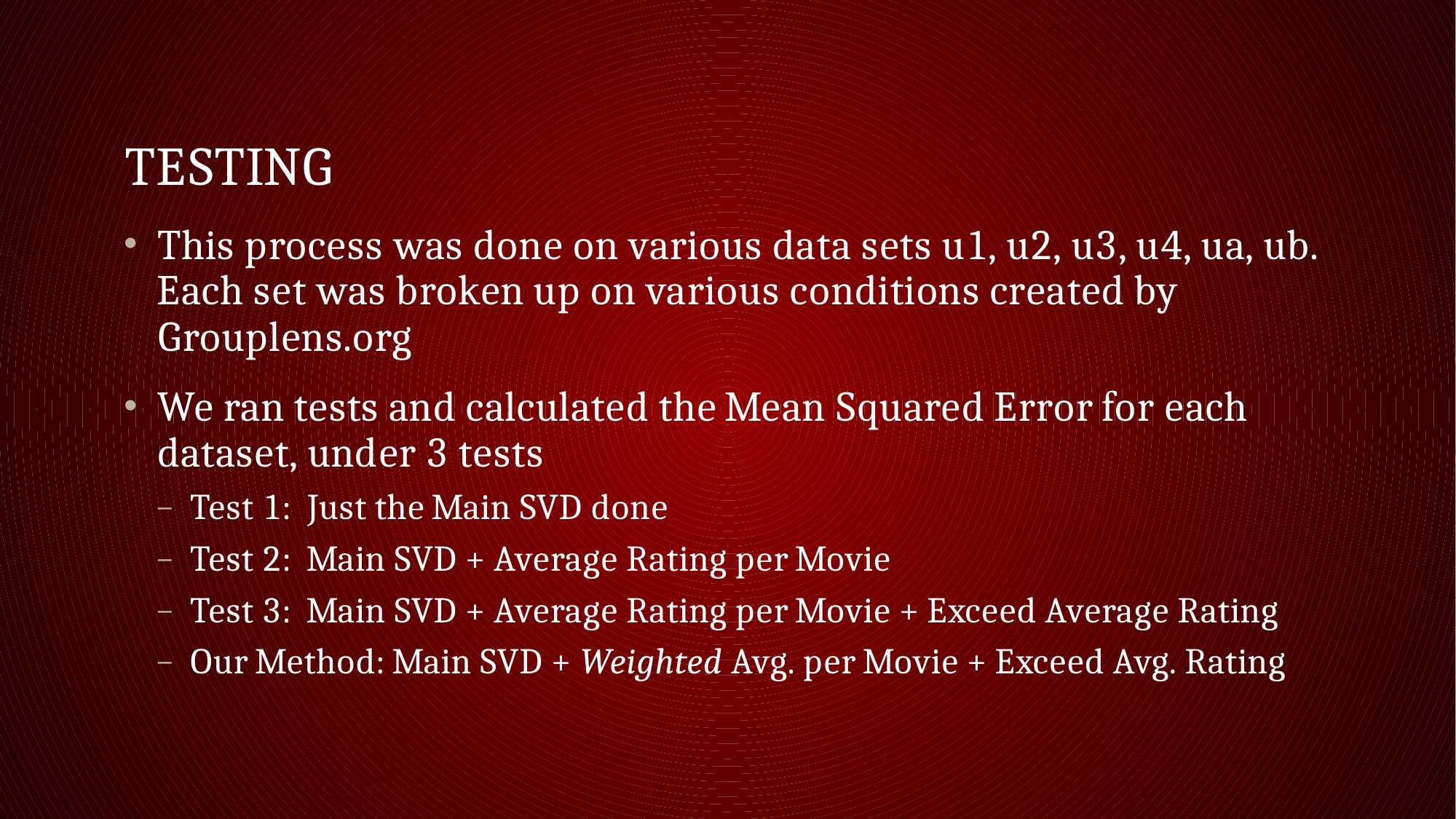

# Testing
This process was done on various data sets u1, u2, u3, u4, ua, ub.  Each set was broken up on various conditions created by Grouplens.org
We ran tests and calculated the Mean Squared Error for each dataset, under 3 tests
Test 1:  Just the Main SVD done
Test 2:  Main SVD + Average Rating per Movie
Test 3:  Main SVD + Average Rating per Movie + Exceed Average Rating
Our Method: Main SVD + Weighted Avg. per Movie + Exceed Avg. Rating